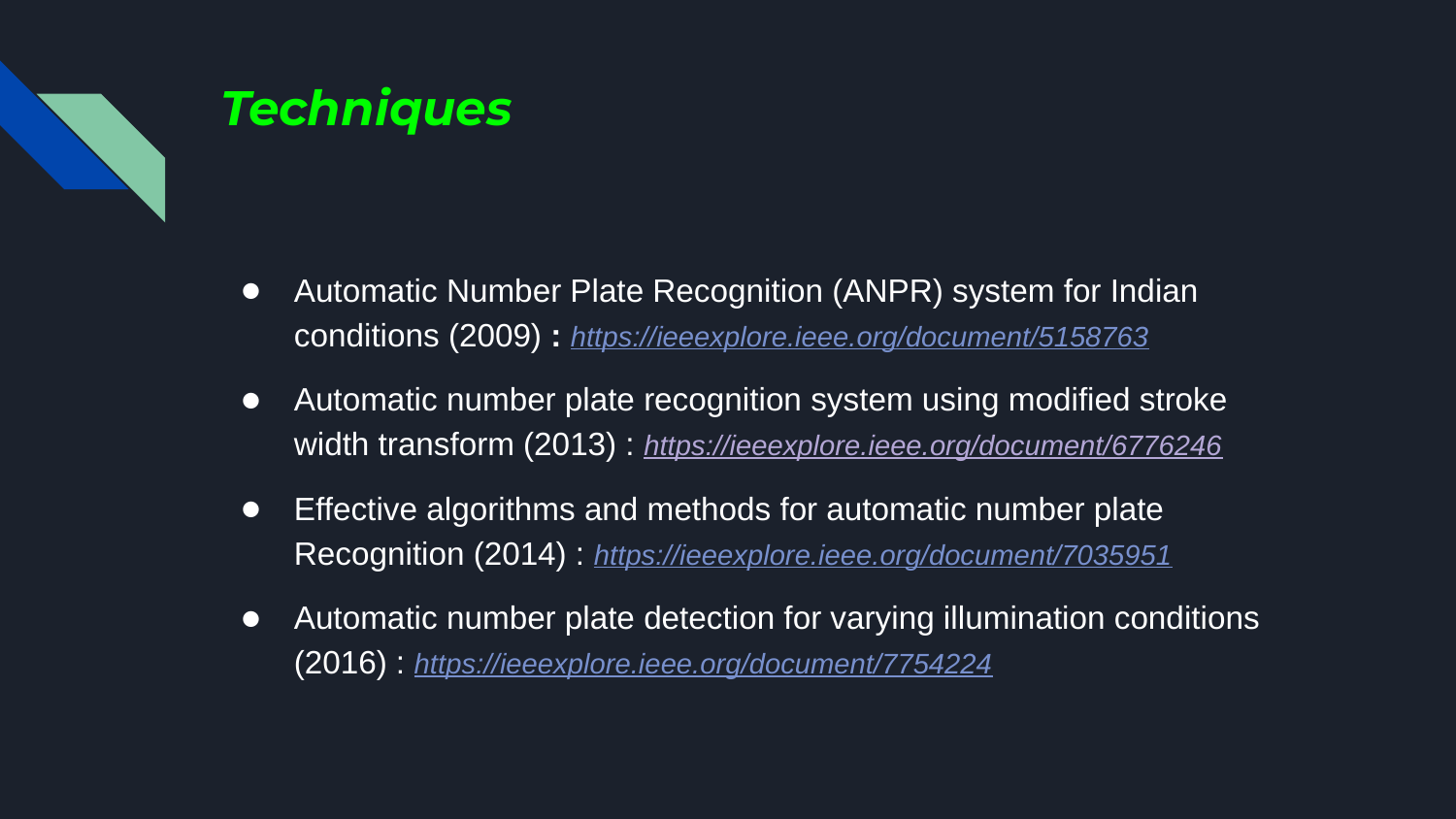

# Techniques
Automatic Number Plate Recognition (ANPR) system for Indian conditions (2009) : https://ieeexplore.ieee.org/document/5158763
Automatic number plate recognition system using modified stroke width transform (2013) : https://ieeexplore.ieee.org/document/6776246
Effective algorithms and methods for automatic number plate Recognition (2014) : https://ieeexplore.ieee.org/document/7035951
Automatic number plate detection for varying illumination conditions (2016) : https://ieeexplore.ieee.org/document/7754224